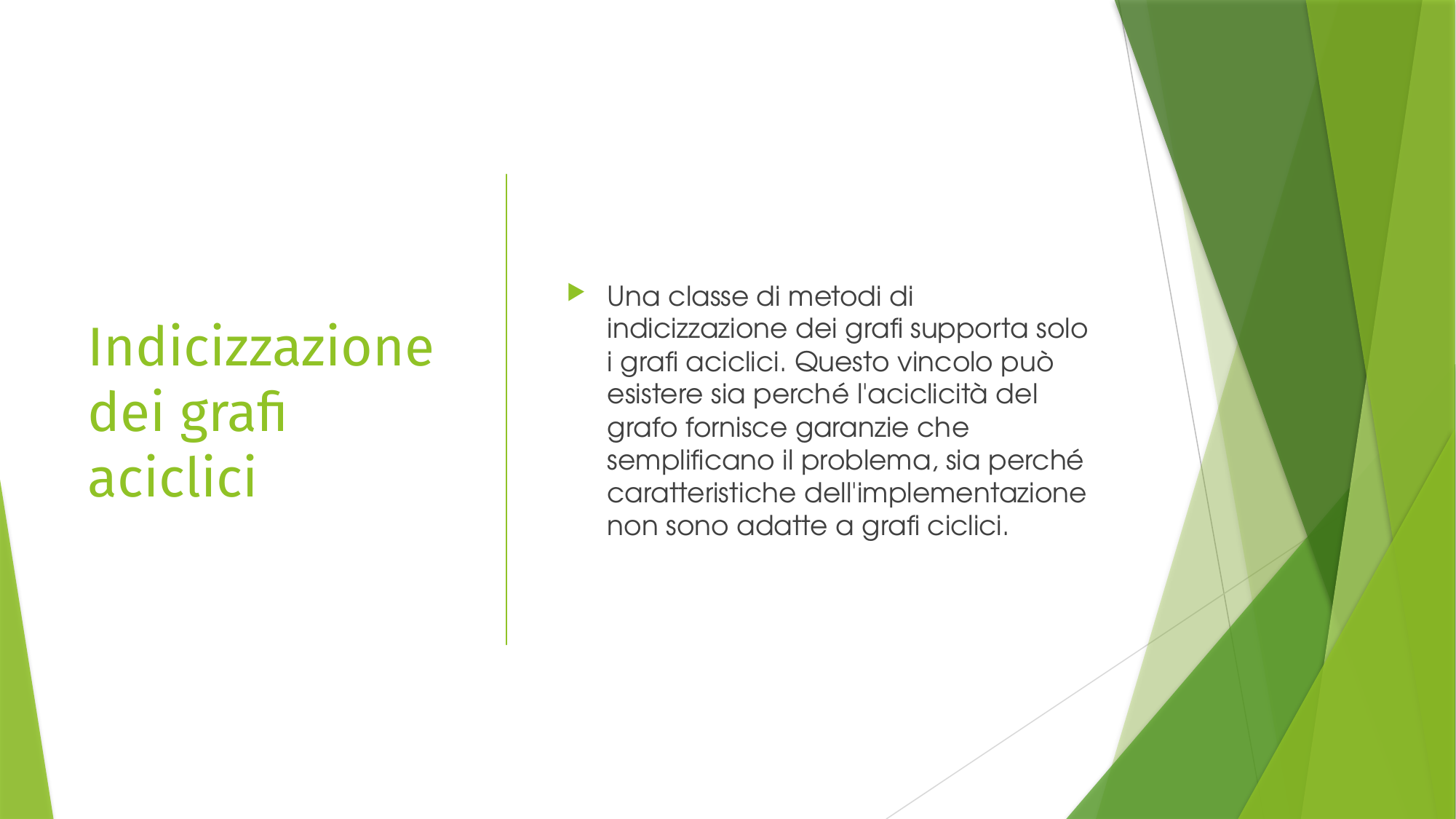

# Indicizzazione dei grafi aciclici
Una classe di metodi di indicizzazione dei grafi supporta solo i grafi aciclici. Questo vincolo può esistere sia perché l'aciclicità del grafo fornisce garanzie che semplificano il problema, sia perché caratteristiche dell'implementazione non sono adatte a grafi ciclici.